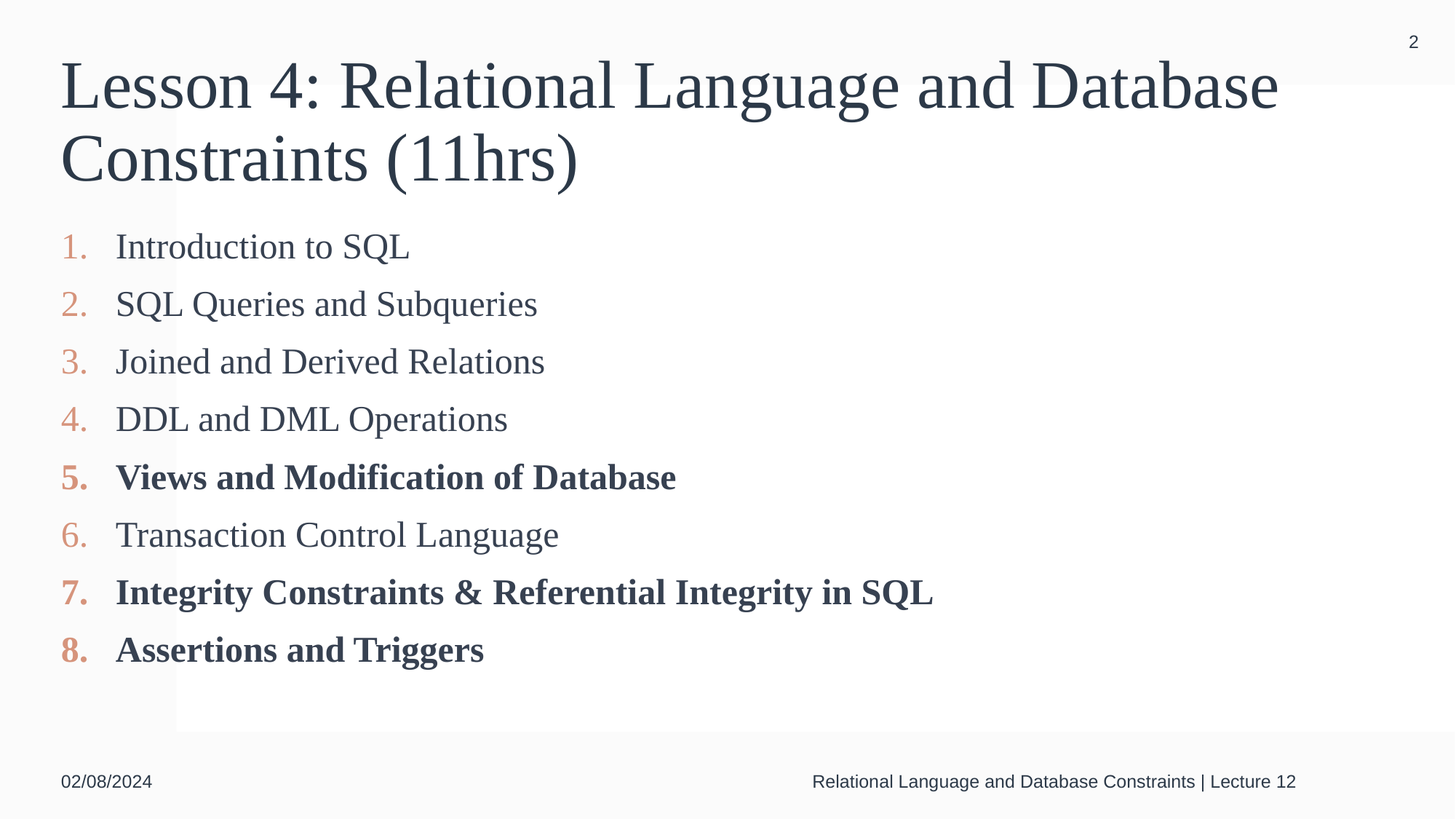

2
# Lesson 4: Relational Language and Database Constraints (11hrs)
Introduction to SQL
SQL Queries and Subqueries
Joined and Derived Relations
DDL and DML Operations
Views and Modification of Database
Transaction Control Language
Integrity Constraints & Referential Integrity in SQL
Assertions and Triggers
02/08/2024
Relational Language and Database Constraints | Lecture 12